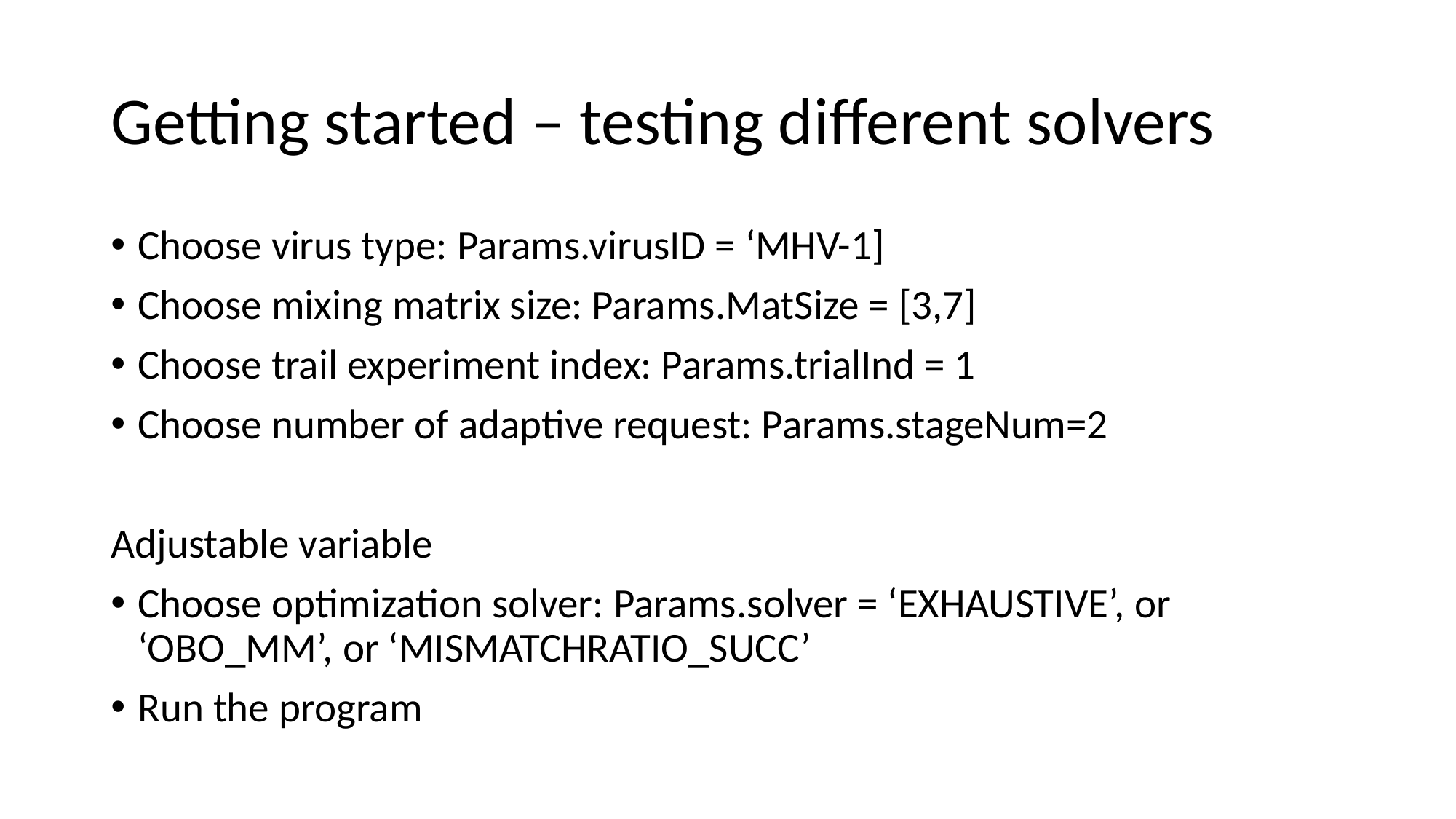

# Getting started – testing different solvers
Choose virus type: Params.virusID = ‘MHV-1]
Choose mixing matrix size: Params.MatSize = [3,7]
Choose trail experiment index: Params.trialInd = 1
Choose number of adaptive request: Params.stageNum=2

Adjustable variable
Choose optimization solver: Params.solver = ‘EXHAUSTIVE’, or ‘OBO_MM’, or ‘MISMATCHRATIO_SUCC’
Run the program